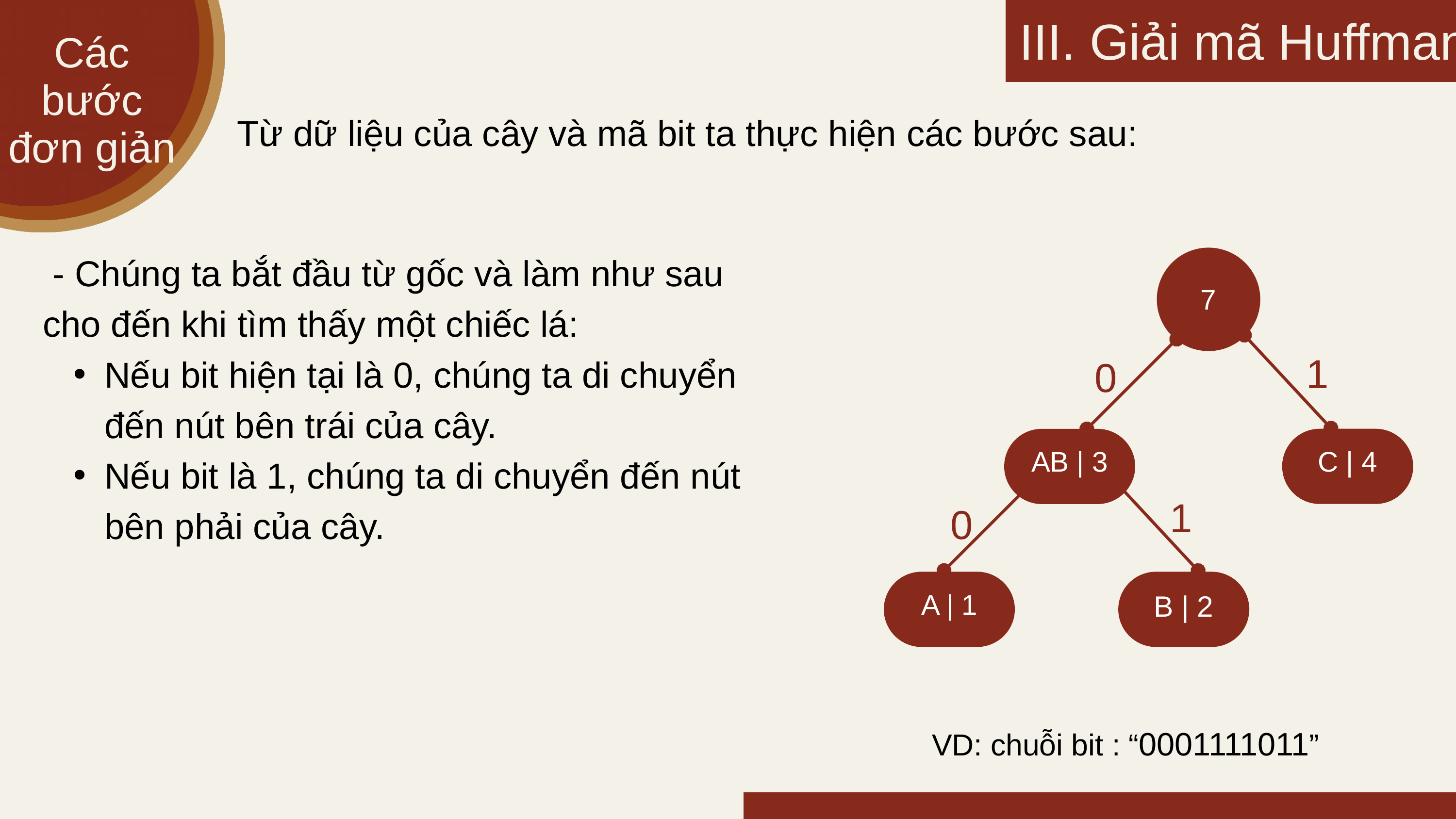

III. Giải mã Huffman
Các bước đơn giản
Từ dữ liệu của cây và mã bit ta thực hiện các bước sau:

 - Chúng ta bắt đầu từ gốc và làm như sau cho đến khi tìm thấy một chiếc lá:
Nếu bit hiện tại là 0, chúng ta di chuyển đến nút bên trái của cây.
Nếu bit là 1, chúng ta di chuyển đến nút bên phải của cây.

7

C | 4

AB | 3

A | 1

B | 2

1
0
1
0
VD: chuỗi bit : “0001111011”